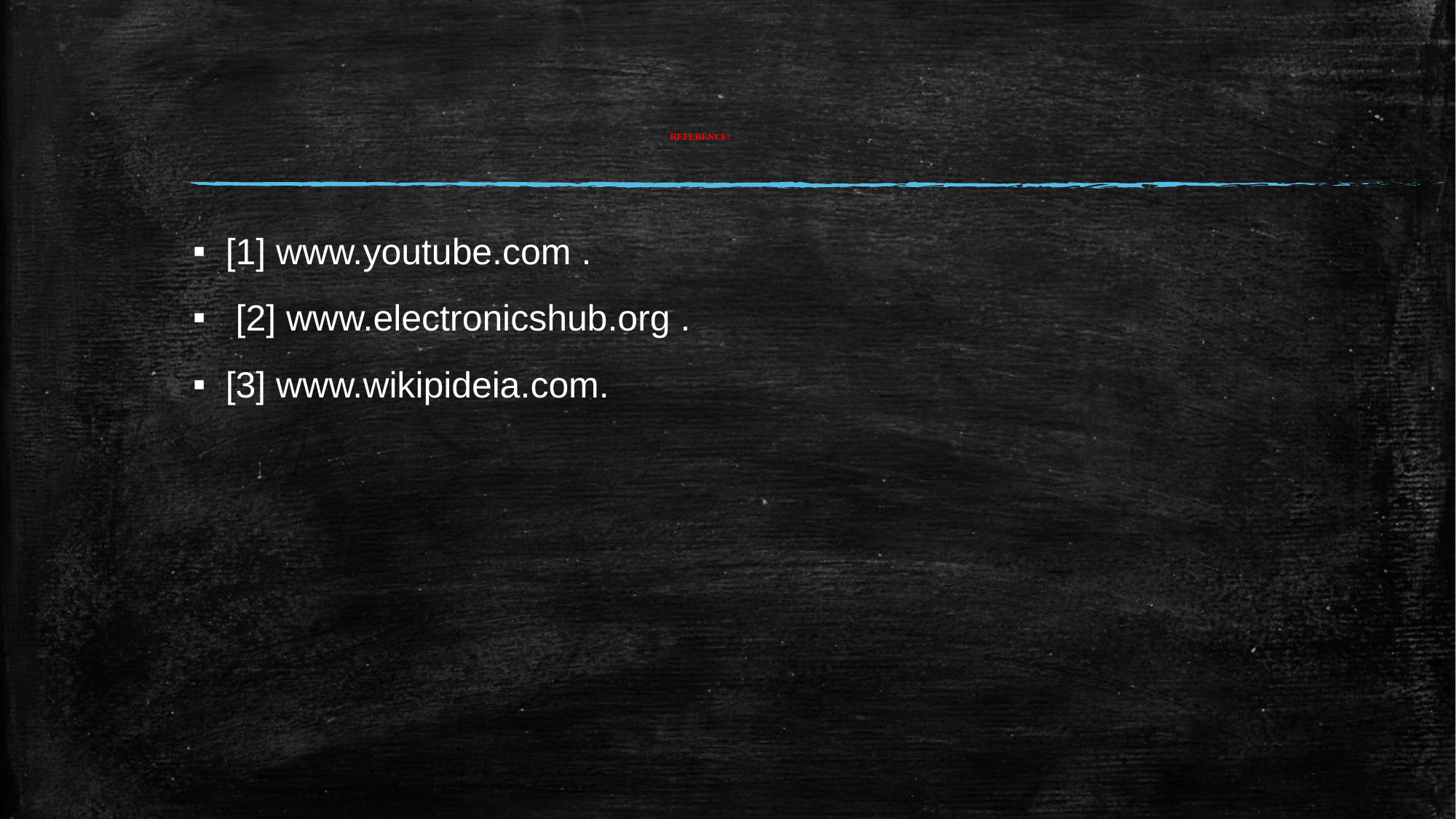

# REFERENCE:
[1] www.youtube.com .
 [2] www.electronicshub.org .
[3] www.wikipideia.com.